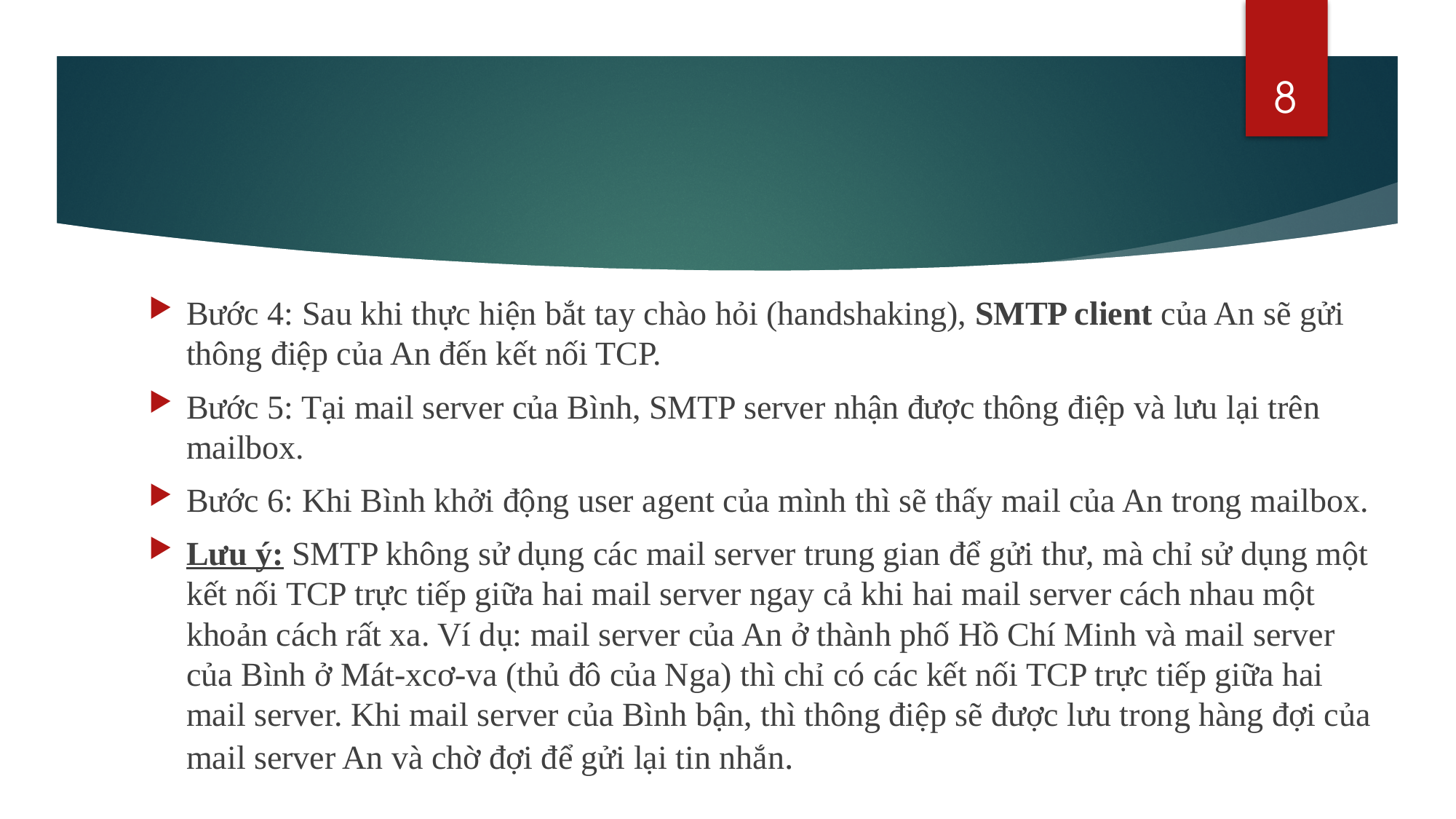

8
Bước 4: Sau khi thực hiện bắt tay chào hỏi (handshaking), SMTP client của An sẽ gửi thông điệp của An đến kết nối TCP.
Bước 5: Tại mail server của Bình, SMTP server nhận được thông điệp và lưu lại trên mailbox.
Bước 6: Khi Bình khởi động user agent của mình thì sẽ thấy mail của An trong mailbox.
Lưu ý: SMTP không sử dụng các mail server trung gian để gửi thư, mà chỉ sử dụng một kết nối TCP trực tiếp giữa hai mail server ngay cả khi hai mail server cách nhau một khoản cách rất xa. Ví dụ: mail server của An ở thành phố Hồ Chí Minh và mail server của Bình ở Mát-xcơ-va (thủ đô của Nga) thì chỉ có các kết nối TCP trực tiếp giữa hai mail server. Khi mail server của Bình bận, thì thông điệp sẽ được lưu trong hàng đợi của mail server An và chờ đợi để gửi lại tin nhắn.